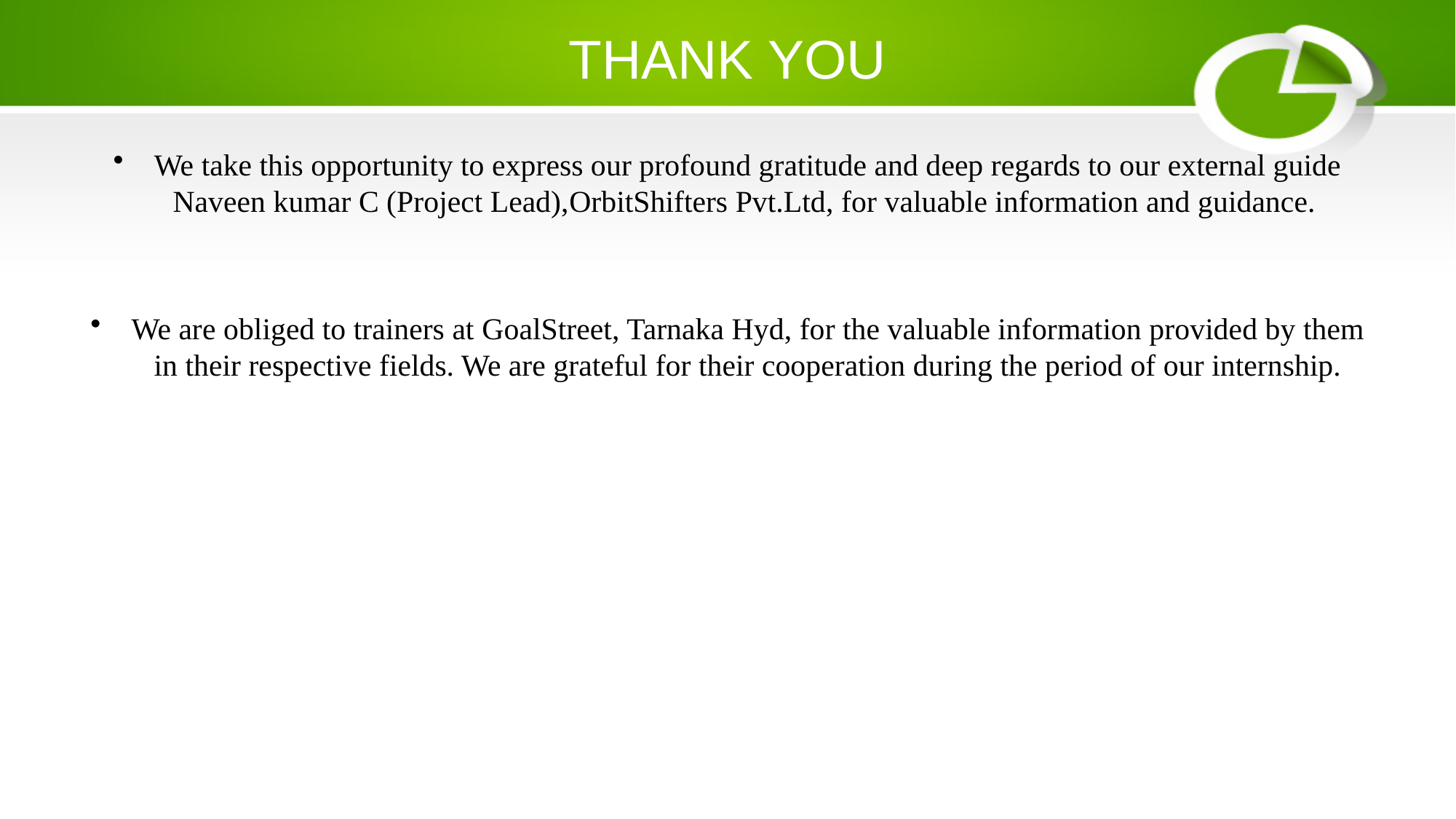

# THANK YOU
We take this opportunity to express our profound gratitude and deep regards to our external guide Naveen kumar C (Project Lead),OrbitShifters Pvt.Ltd, for valuable information and guidance.

We are obliged to trainers at GoalStreet, Tarnaka Hyd, for the valuable information provided by them in their respective fields. We are grateful for their cooperation during the period of our internship.